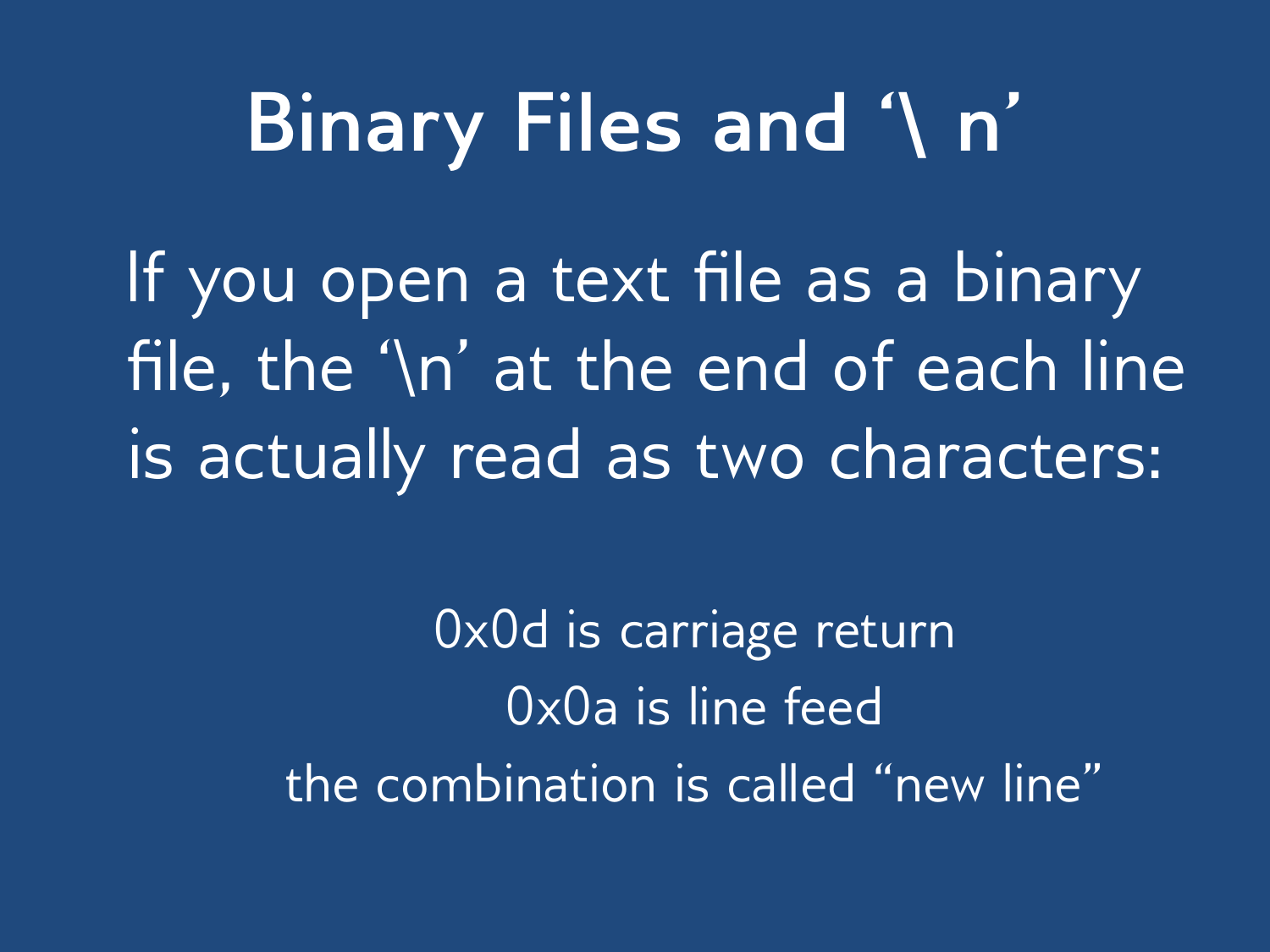

# Binary Files and ‘\ n’
If you open a text file as a binary file, the ‘\n’ at the end of each line is actually read as two characters:

0x0d is carriage return
0x0a is line feed
the combination is called “new line”